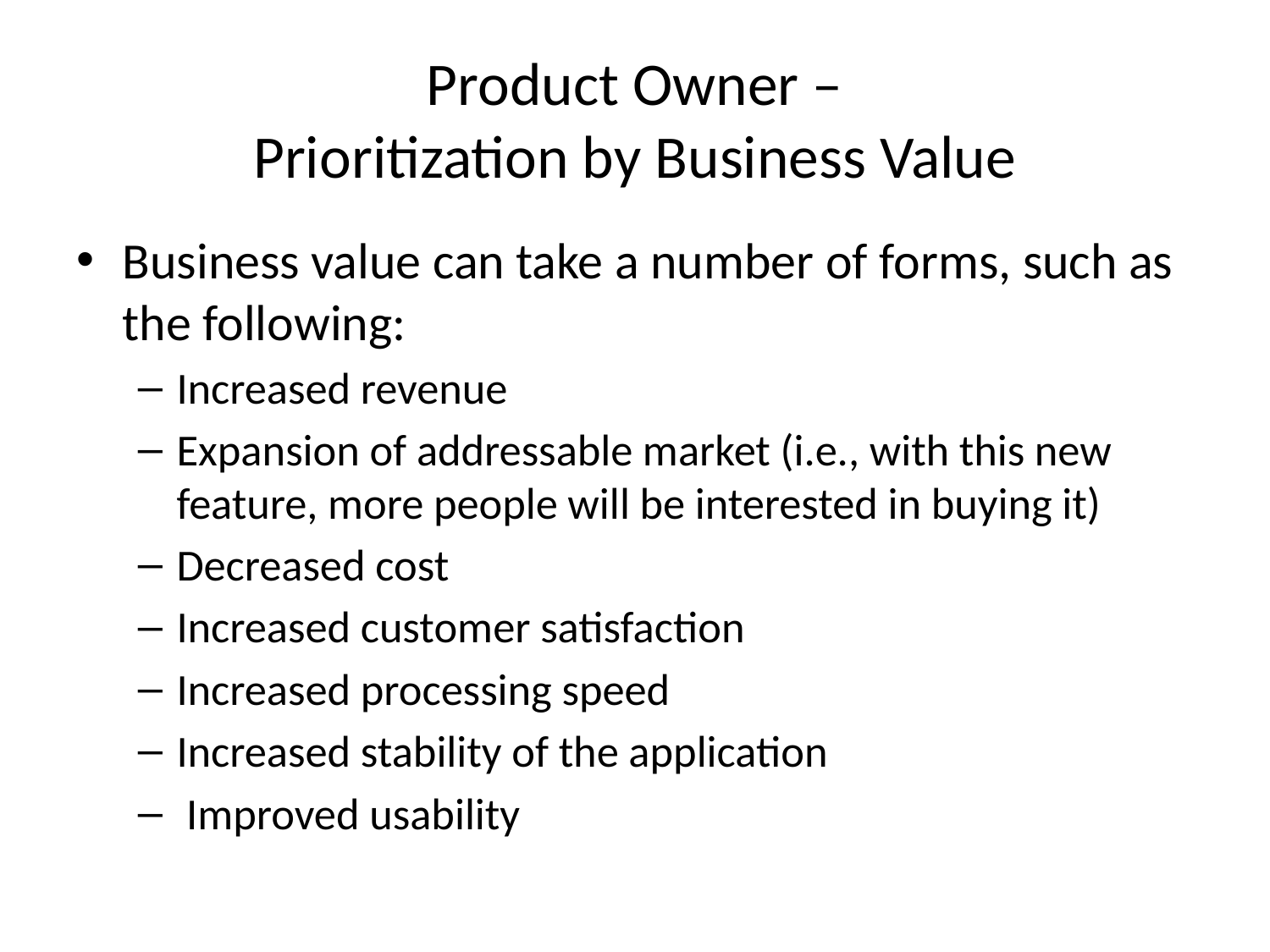

# Product Owner – Prioritization by Business Value
Business value can take a number of forms, such as the following:
Increased revenue
Expansion of addressable market (i.e., with this new feature, more people will be interested in buying it)
Decreased cost
Increased customer satisfaction
Increased processing speed
Increased stability of the application
 Improved usability